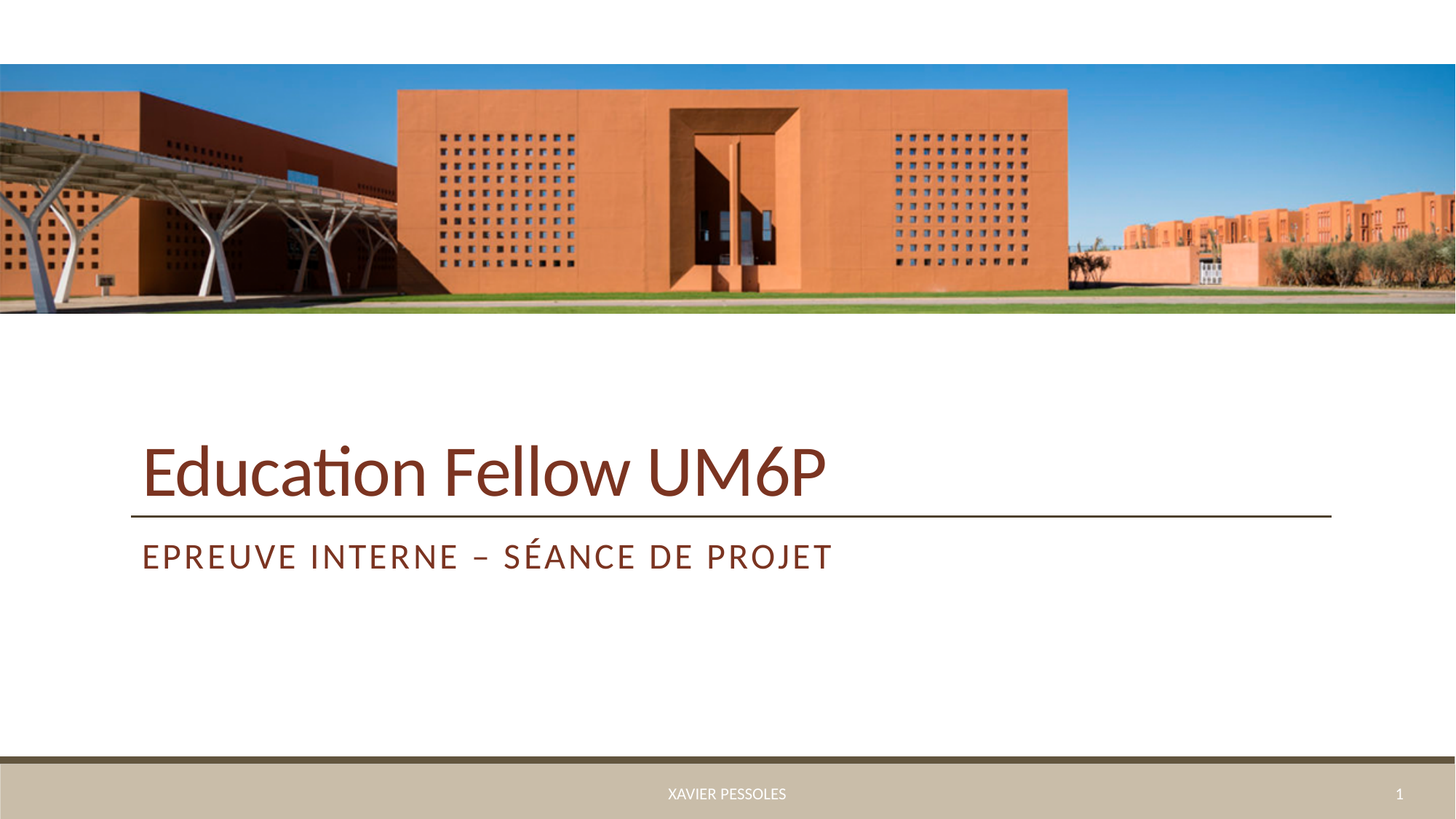

# Education Fellow UM6P
Epreuve Interne – Séance de projet
Xavier Pessoles
1